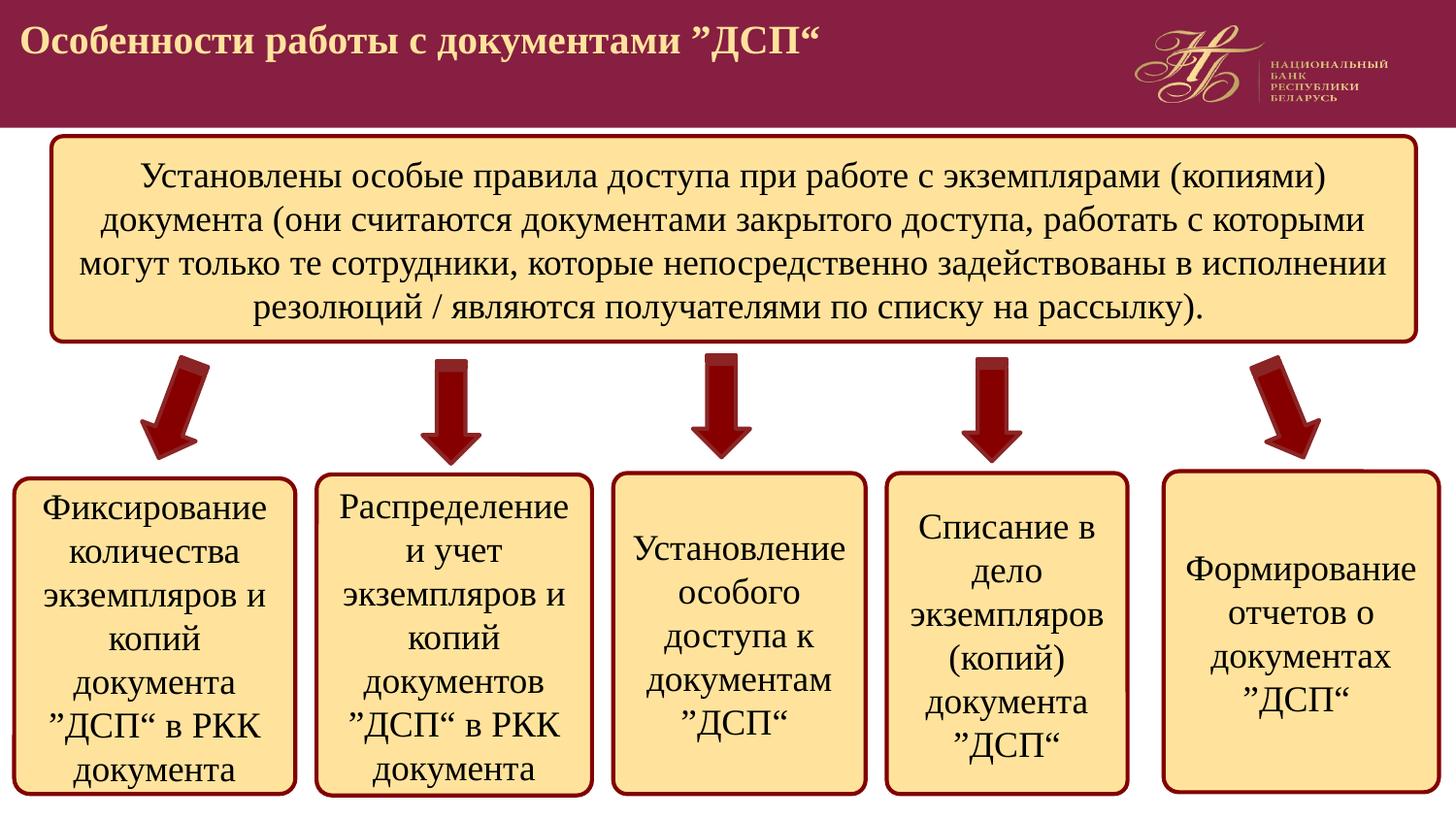

Особенности работы с документами ”ДСП“
Установлены особые правила доступа при работе с экземплярами (копиями) документа (они считаются документами закрытого доступа, работать с которыми могут только те сотрудники, которые непосредственно задействованы в исполнении резолюций / являются получателями по списку на рассылку).

Формирование отчетов о документах ”ДСП“
Установление особого доступа к документам ”ДСП“
Списание в дело экземпляров (копий) документа ”ДСП“
Распределение и учет экземпляров и копий документов ”ДСП“ в РКК документа

Фиксирование количества экземпляров и копий документа ”ДСП“ в РКК документа